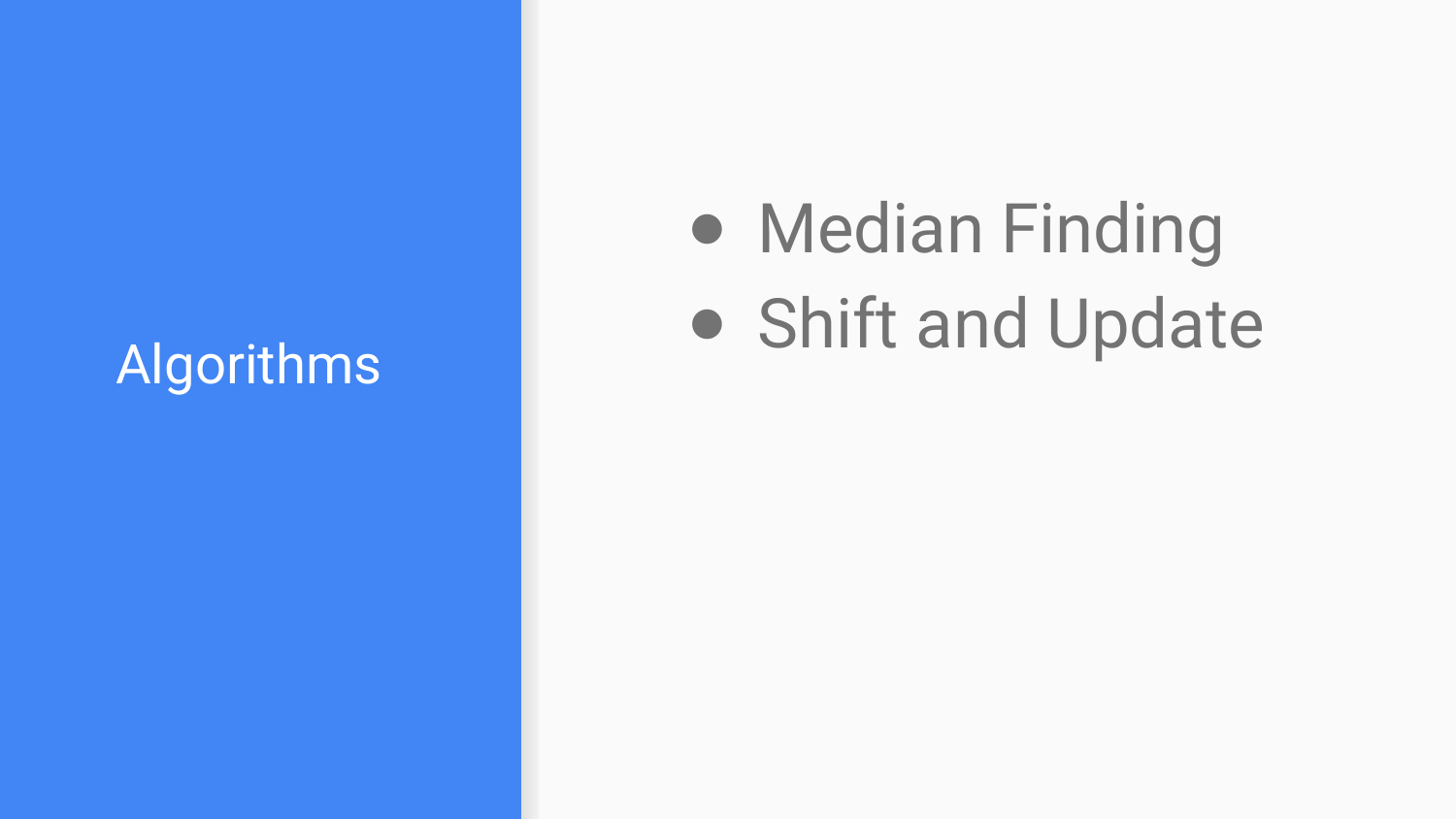

Median Finding
Shift and Update
# Algorithms